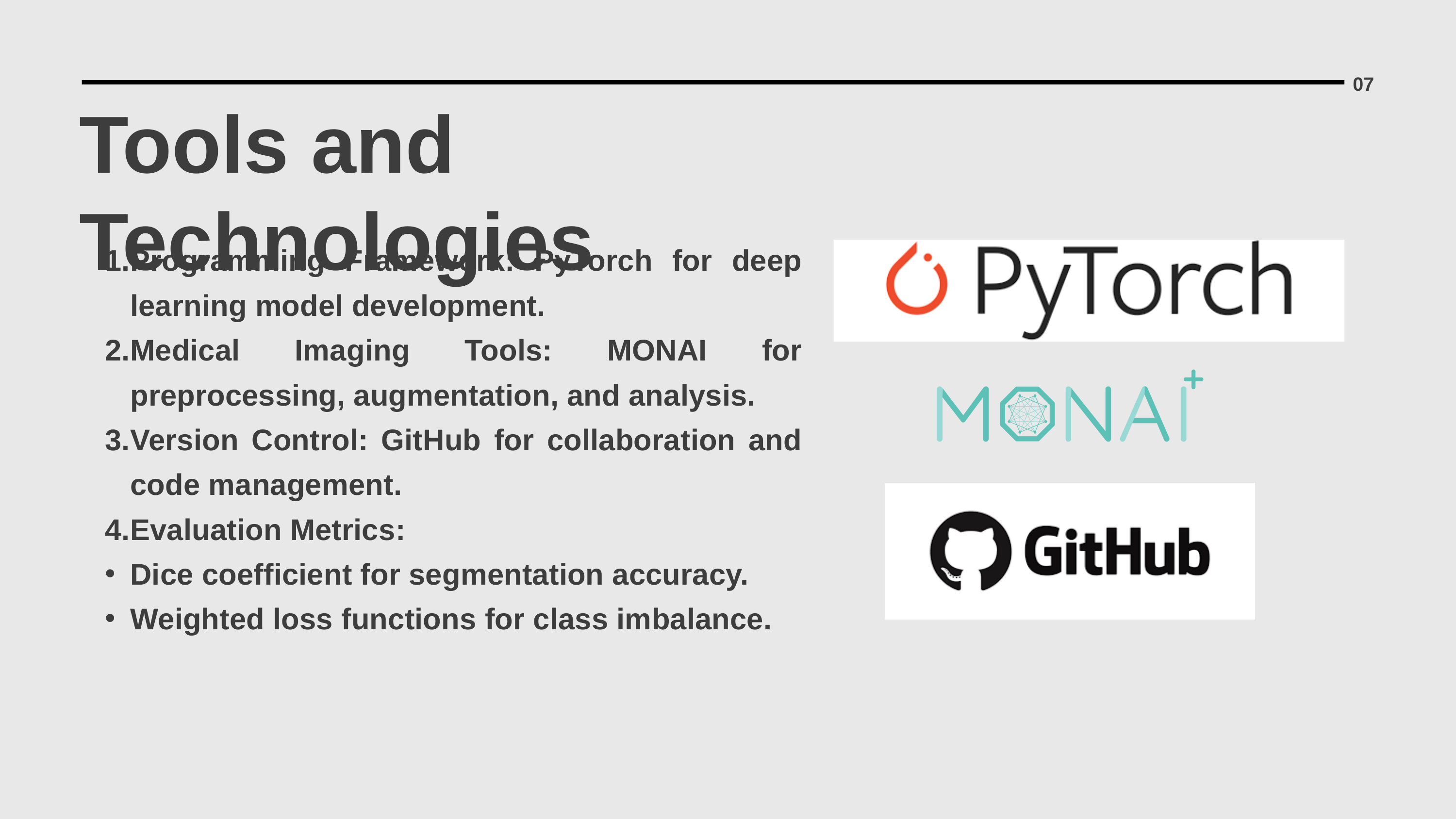

07

Tools and Technologies
Programming Framework: PyTorch for deep learning model development.
Medical Imaging Tools: MONAI for preprocessing, augmentation, and analysis.
Version Control: GitHub for collaboration and code management.
Evaluation Metrics:
Dice coefficient for segmentation accuracy.
Weighted loss functions for class imbalance.